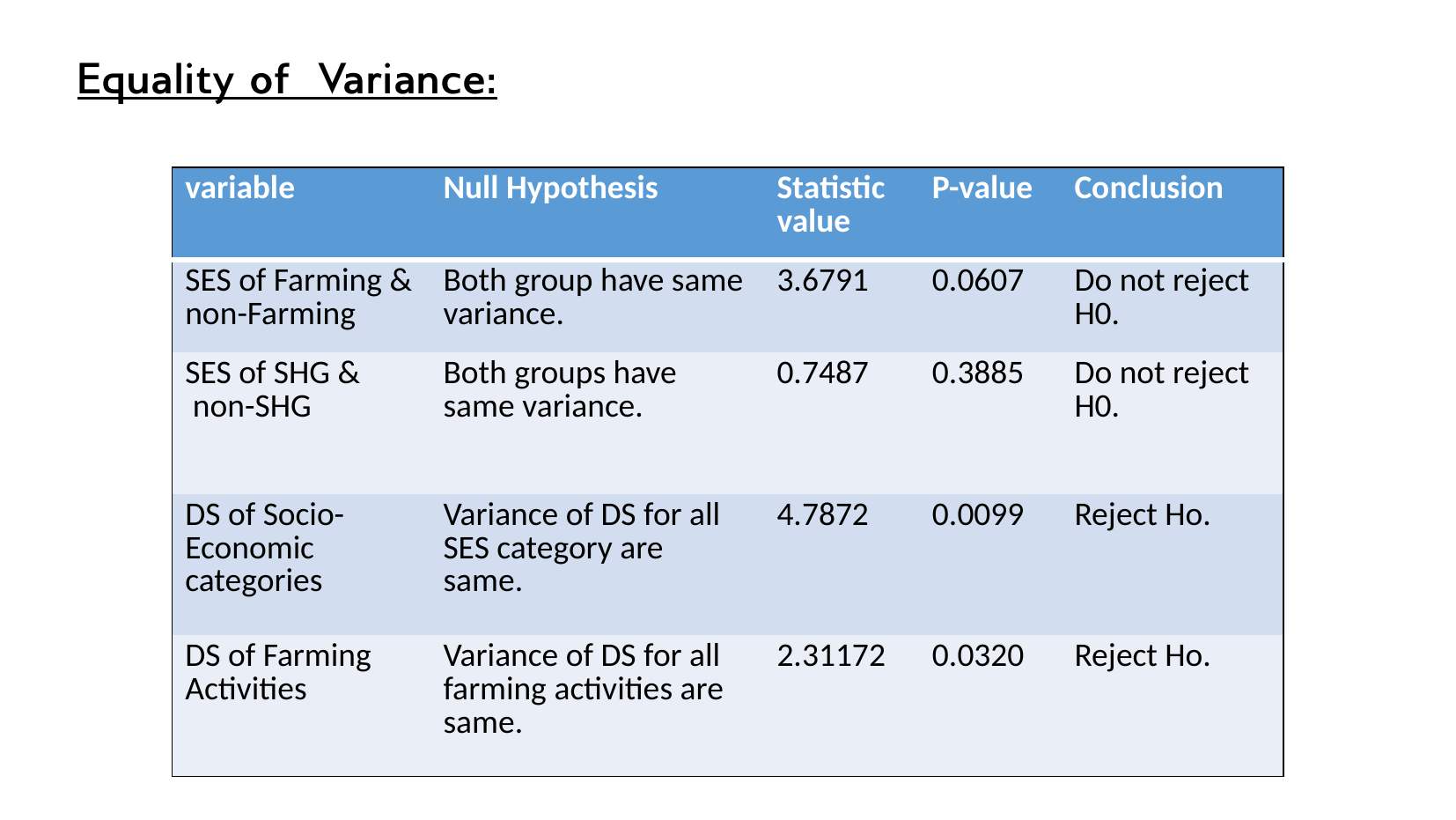

Equality of  Variance:
| variable | Null Hypothesis | Statistic value | P-value | Conclusion |
| --- | --- | --- | --- | --- |
| SES of Farming & non-Farming | Both group have same variance. | 3.6791 | 0.0607 | Do not reject H0. |
| SES of SHG & non-SHG | Both groups have same variance. | 0.7487 | 0.3885 | Do not reject H0. |
| DS of Socio-Economic categories | Variance of DS for all SES category are same. | 4.7872 | 0.0099 | Reject Ho. |
| DS of Farming Activities | Variance of DS for all farming activities are same. | 2.31172 | 0.0320 | Reject Ho. |